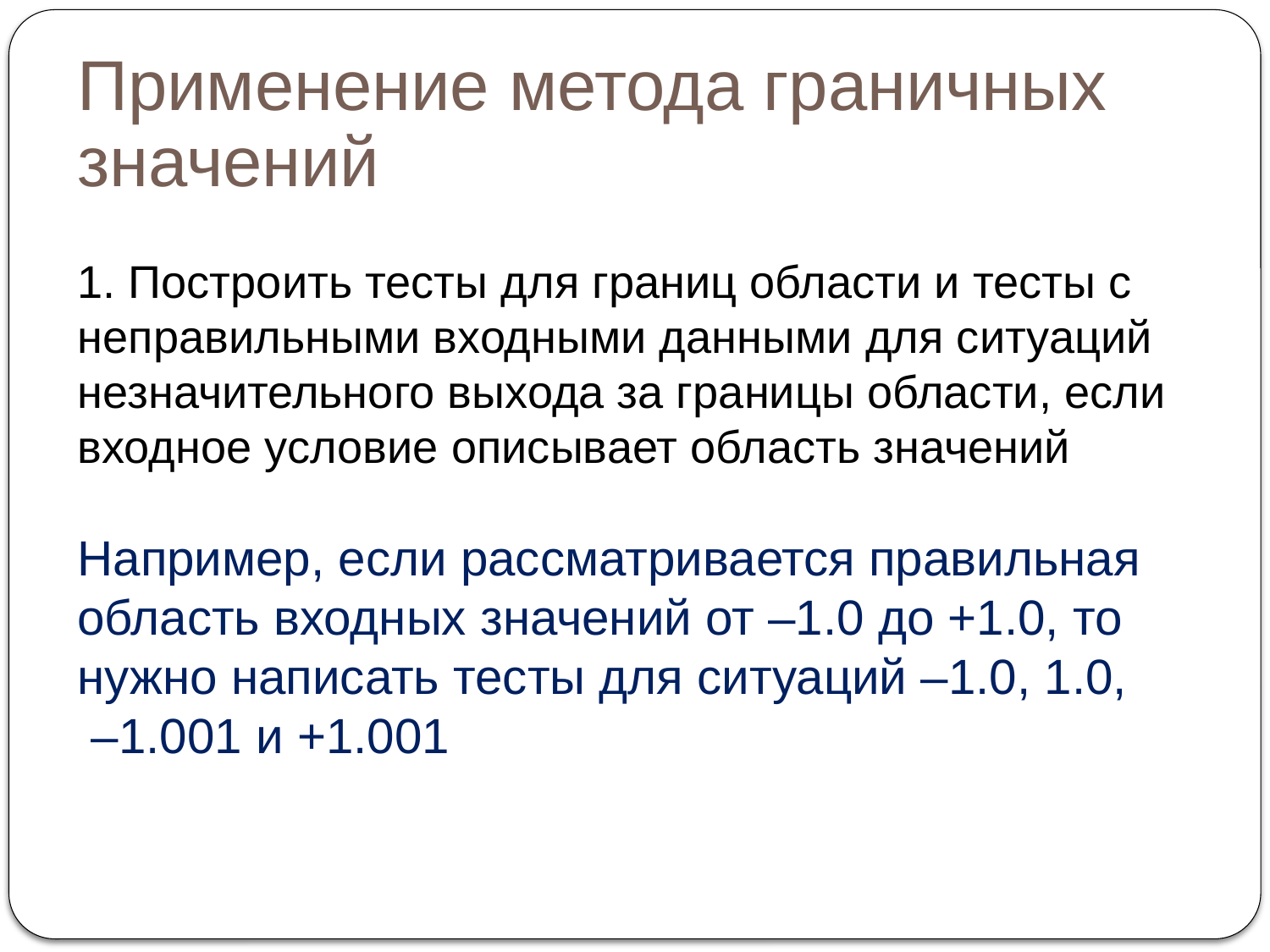

# Применение метода граничных значений
1. Построить тесты для границ области и тесты с неправильными входными данными для ситуаций незначительного выхода за границы области, если входное условие описывает область значений

Например, если рассматривается правильная область входных значений от –1.0 до +1.0, то нужно написать тесты для ситуаций –1.0, 1.0,
 –1.001 и +1.001